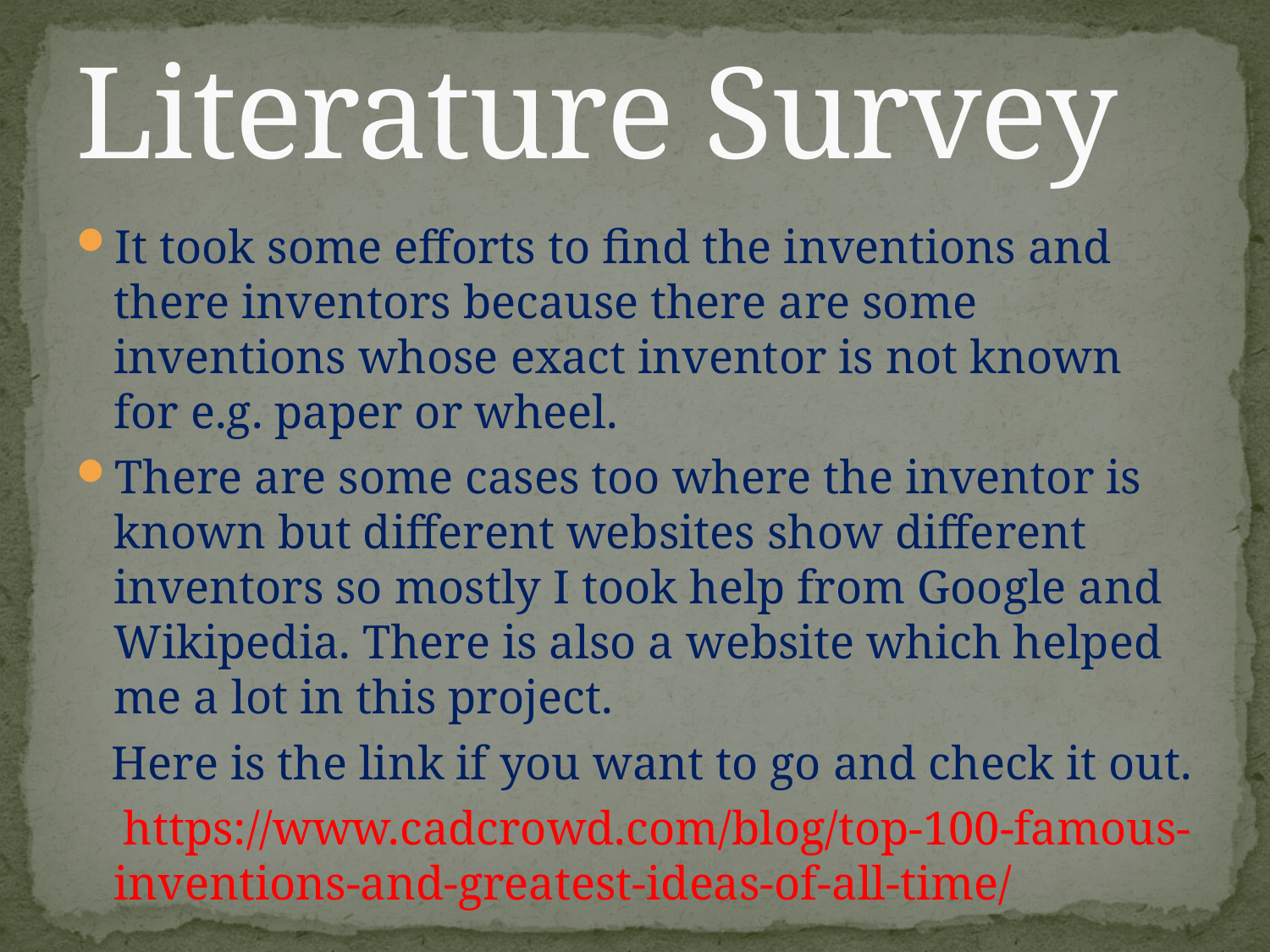

# Literature Survey
It took some efforts to find the inventions and there inventors because there are some inventions whose exact inventor is not known for e.g. paper or wheel.
There are some cases too where the inventor is known but different websites show different inventors so mostly I took help from Google and Wikipedia. There is also a website which helped me a lot in this project.
   Here is the link if you want to go and check it out.
    https://www.cadcrowd.com/blog/top-100-famous-inventions-and-greatest-ideas-of-all-time/